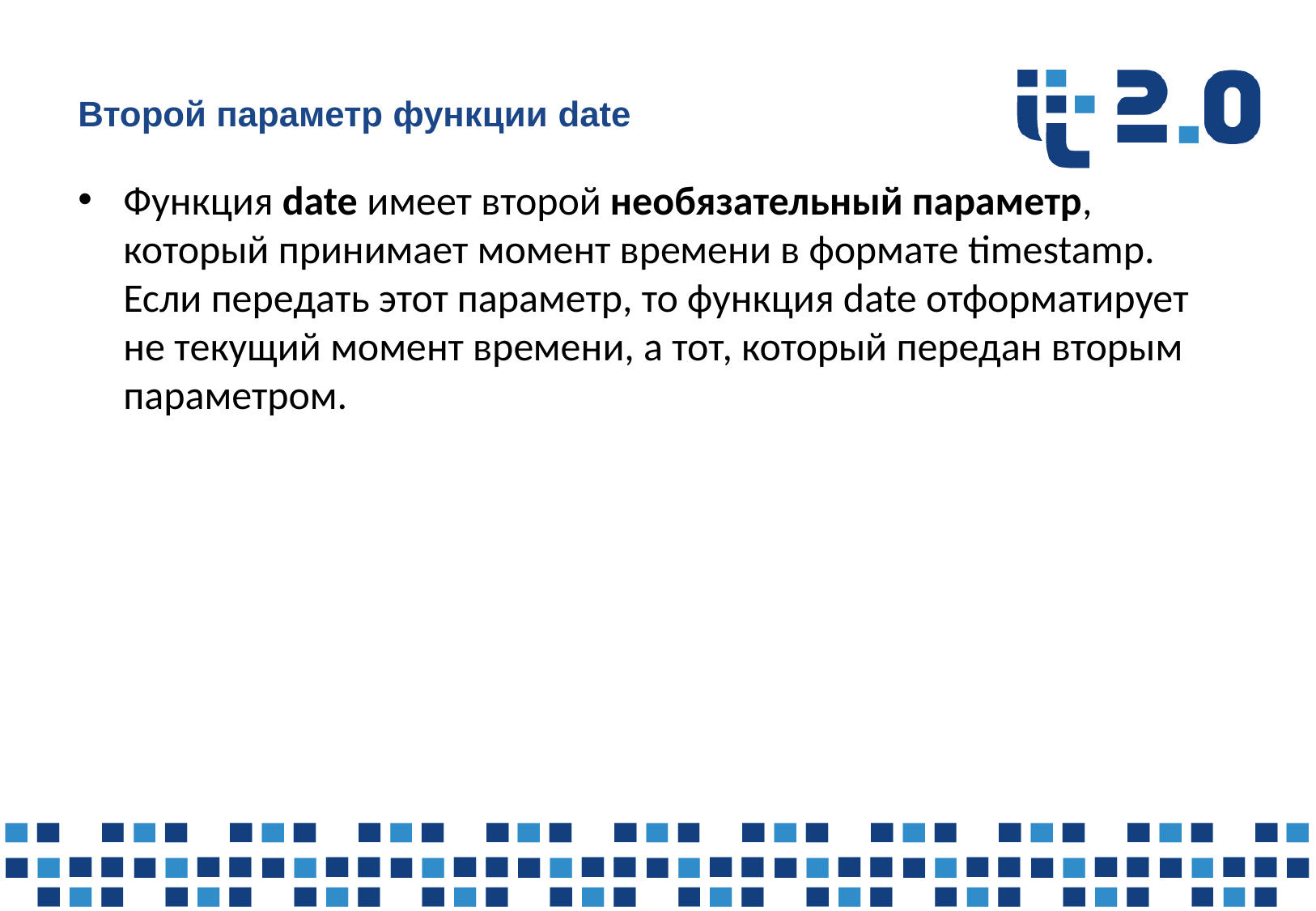

# Второй параметр функции date
Функция date имеет второй необязательный параметр, который принимает момент времени в формате timestamp. Если передать этот параметр, то функция date отформатирует не текущий момент времени, а тот, который передан вторым параметром.